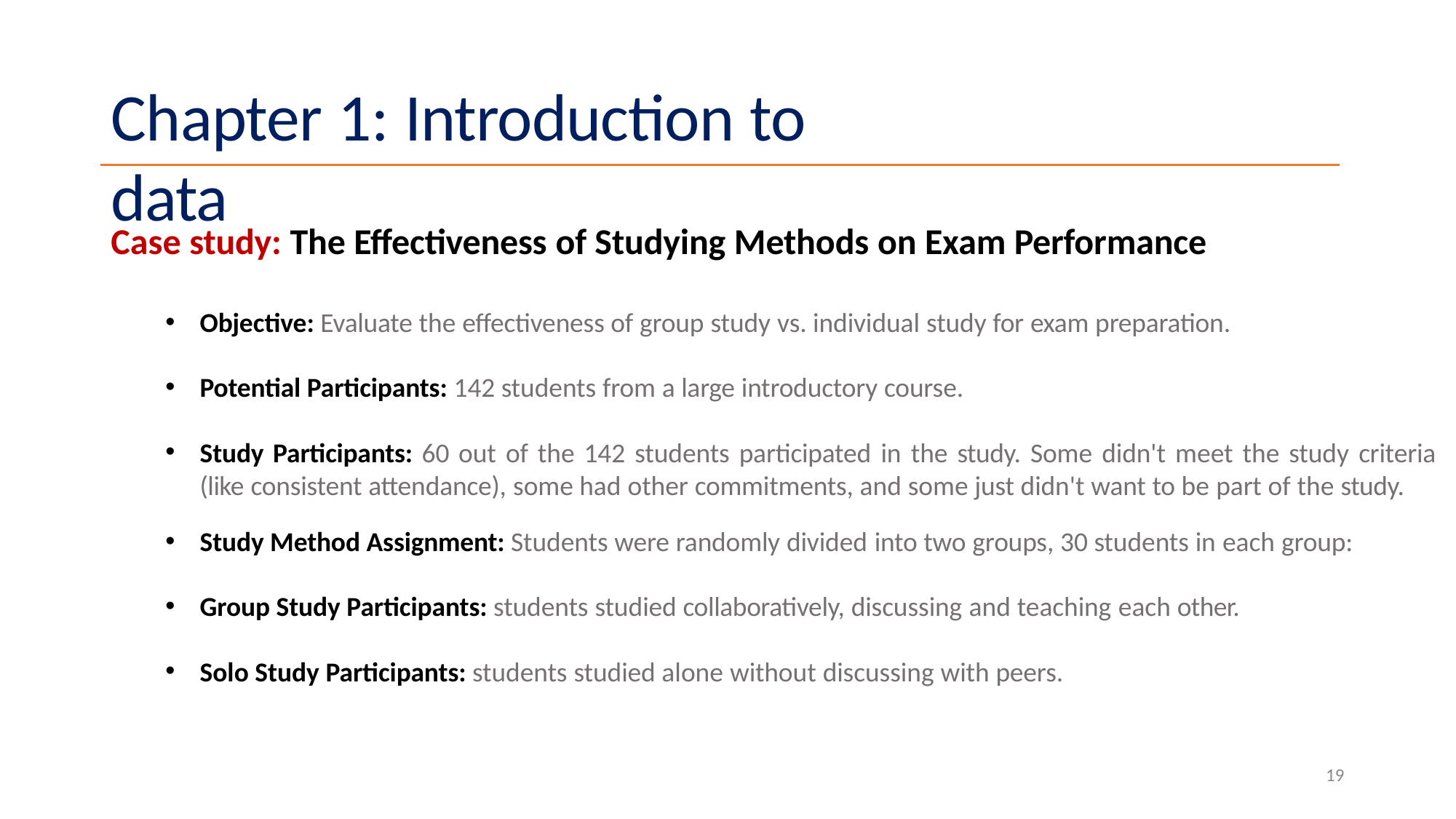

# Chapter 1: Introduction to data

Case study: The Effectiveness of Studying Methods on Exam Performance

Objective: Evaluate the effectiveness of group study vs. individual study for exam preparation.

Potential Participants: 142 students from a large introductory course.

Study Participants: 60 out of the 142 students participated in the study. Some didn't meet the study criteria  (like consistent attendance), some had other commitments, and some just didn't want to be part of the study.
Study Method Assignment: Students were randomly divided into two groups, 30 students in each group:

Group Study Participants: students studied collaboratively, discussing and teaching each other.

Solo Study Participants: students studied alone without discussing with peers.
19